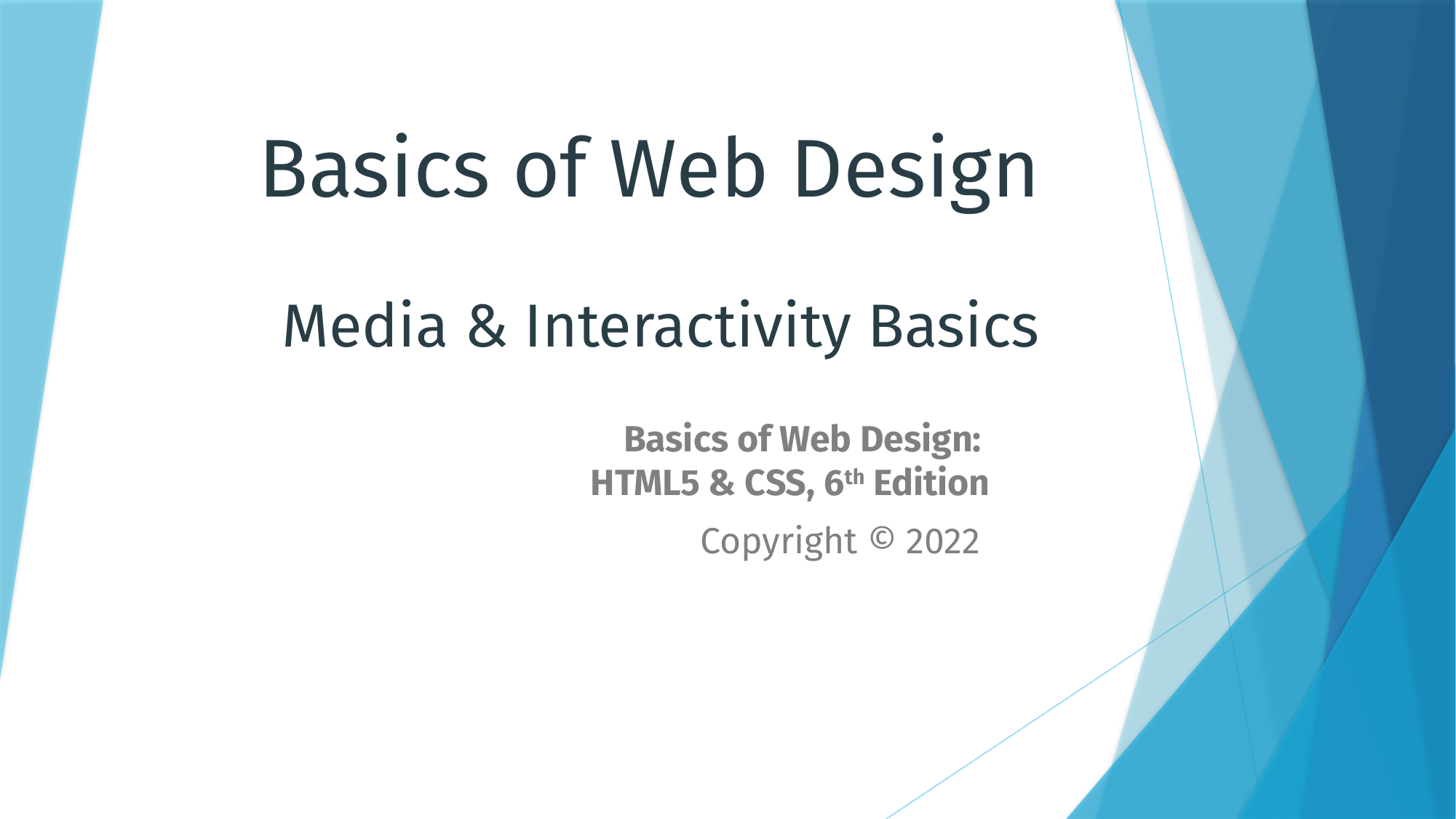

# Basics of Web Design Media & Interactivity Basics
Basics of Web Design:
HTML5 & CSS, 6th Edition
Copyright © 2022

1